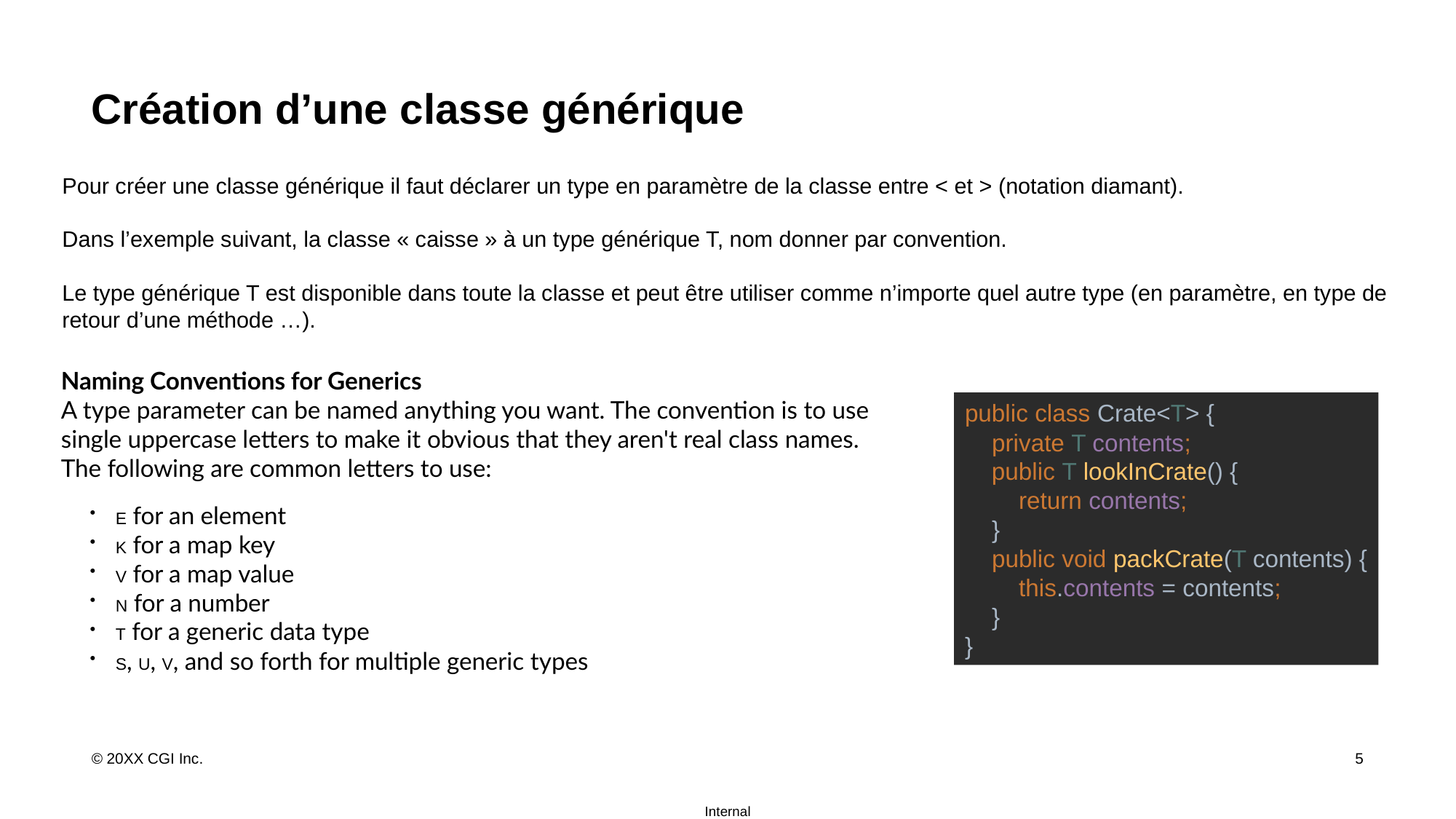

# Création d’une classe générique
Pour créer une classe générique il faut déclarer un type en paramètre de la classe entre < et > (notation diamant).

Dans l’exemple suivant, la classe « caisse » à un type générique T, nom donner par convention.

Le type générique T est disponible dans toute la classe et peut être utiliser comme n’importe quel autre type (en paramètre, en type de retour d’une méthode …).
Naming Conventions for Generics
A type parameter can be named anything you want. The convention is to use single uppercase letters to make it obvious that they aren't real class names. The following are common letters to use:

E for an element
K for a map key
V for a map value
N for a number
T for a generic data type
S, U, V, and so forth for multiple generic types

public class Crate<T> {
    private T contents;
    public T lookInCrate() {
        return contents;
    }
    public void packCrate(T contents) {
        this.contents = contents;
    }
}
5